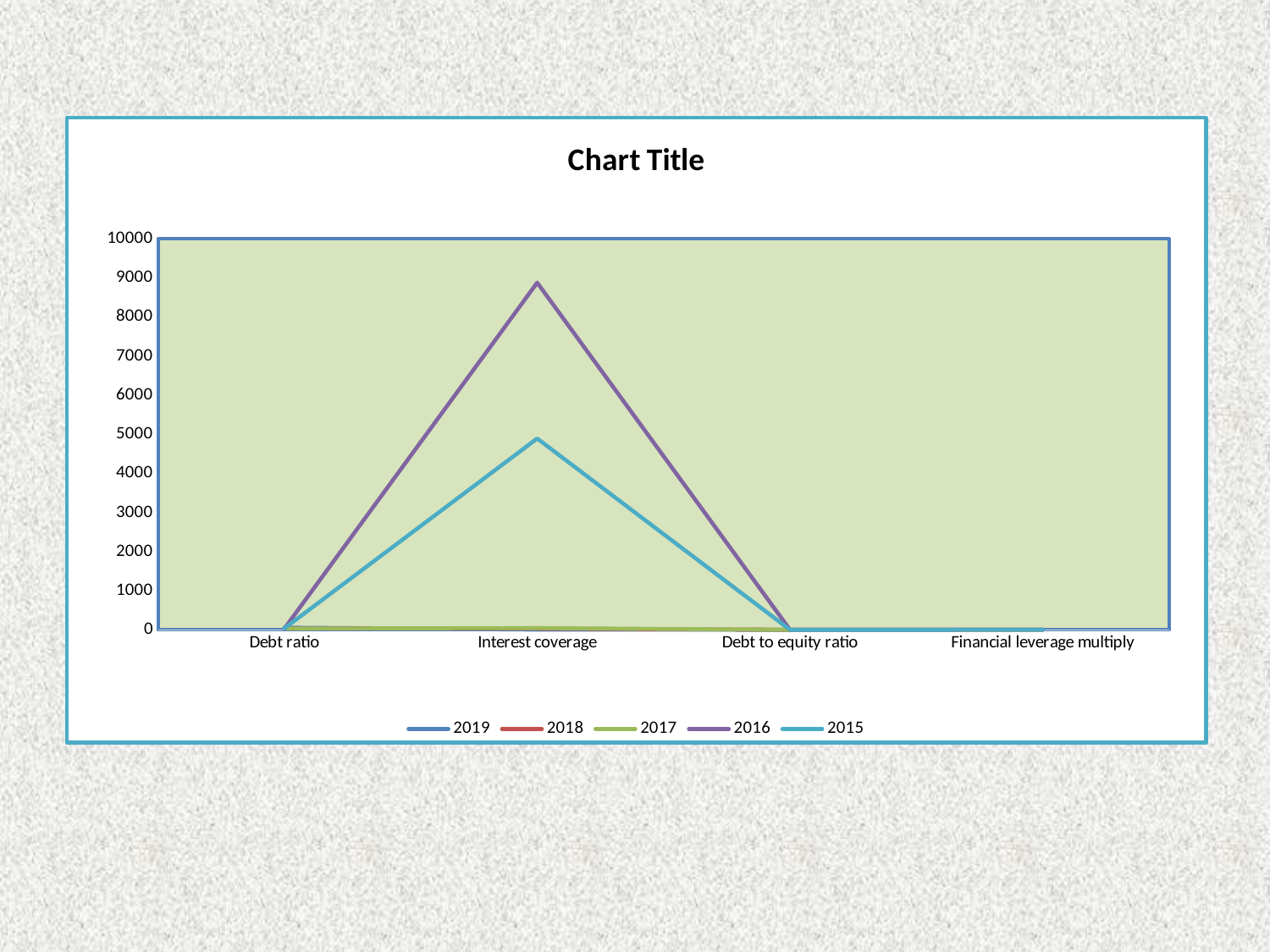

### Chart:

| Category | 2019 | 2018 | 2017 | 2016 | 2015 |
|---|---|---|---|---|---|
| Debt ratio | 55.52 | 34.28 | 32.33 | 31.8 | 37.71 |
| Interest coverage | 5.06 | 28.81 | 42.86 | 8871.0 | 4889.0 |
| Debt to equity ratio | 1.24 | 0.52 | 0.47 | 0.46 | 0.6 |
| Financial leverage multiply | 2.24 | 1.52 | 1.47 | 1.46 | 1.6 |